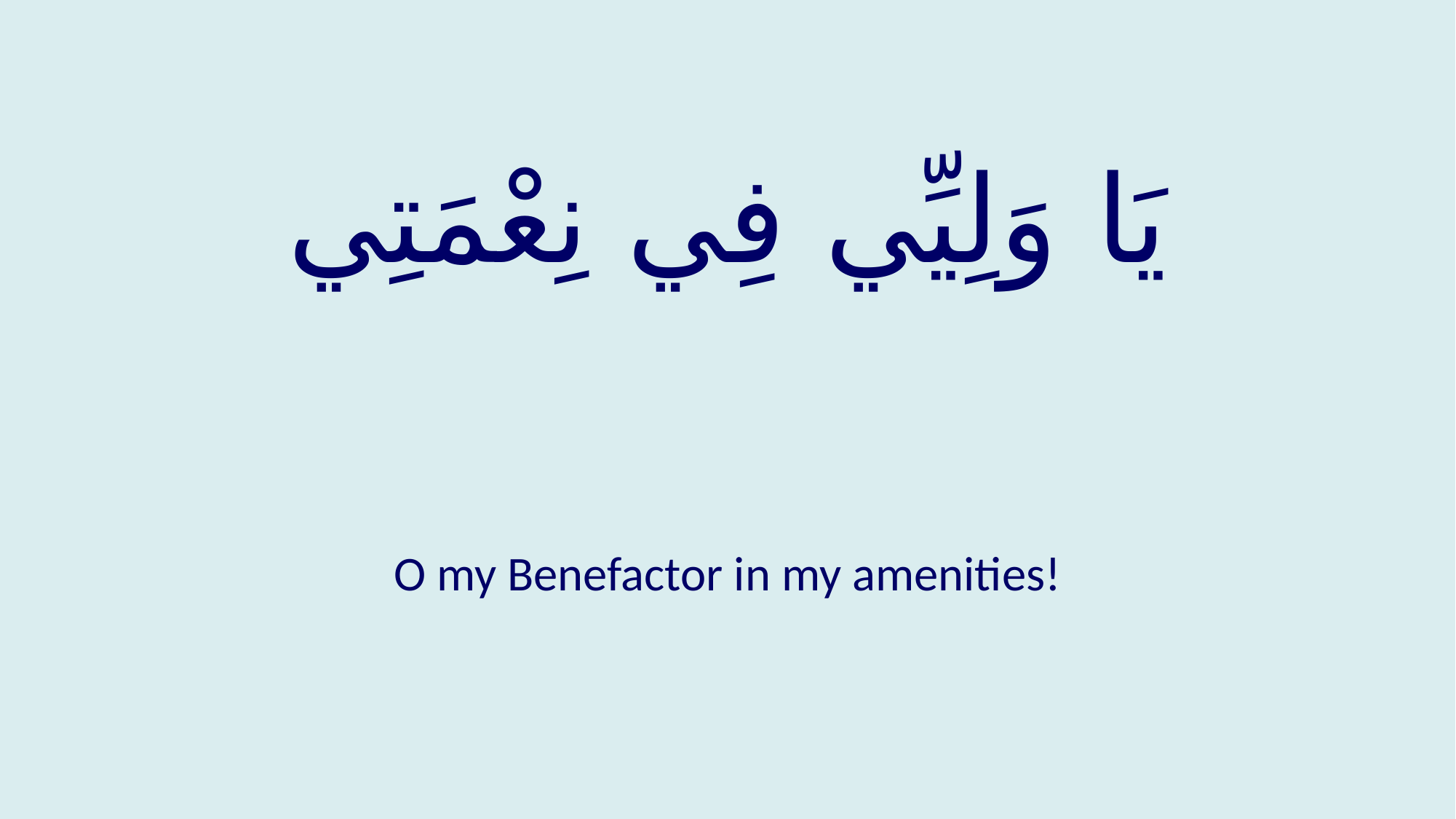

# يَا وَلِيِّي فِي نِعْمَتِي
O my Benefactor in my amenities!